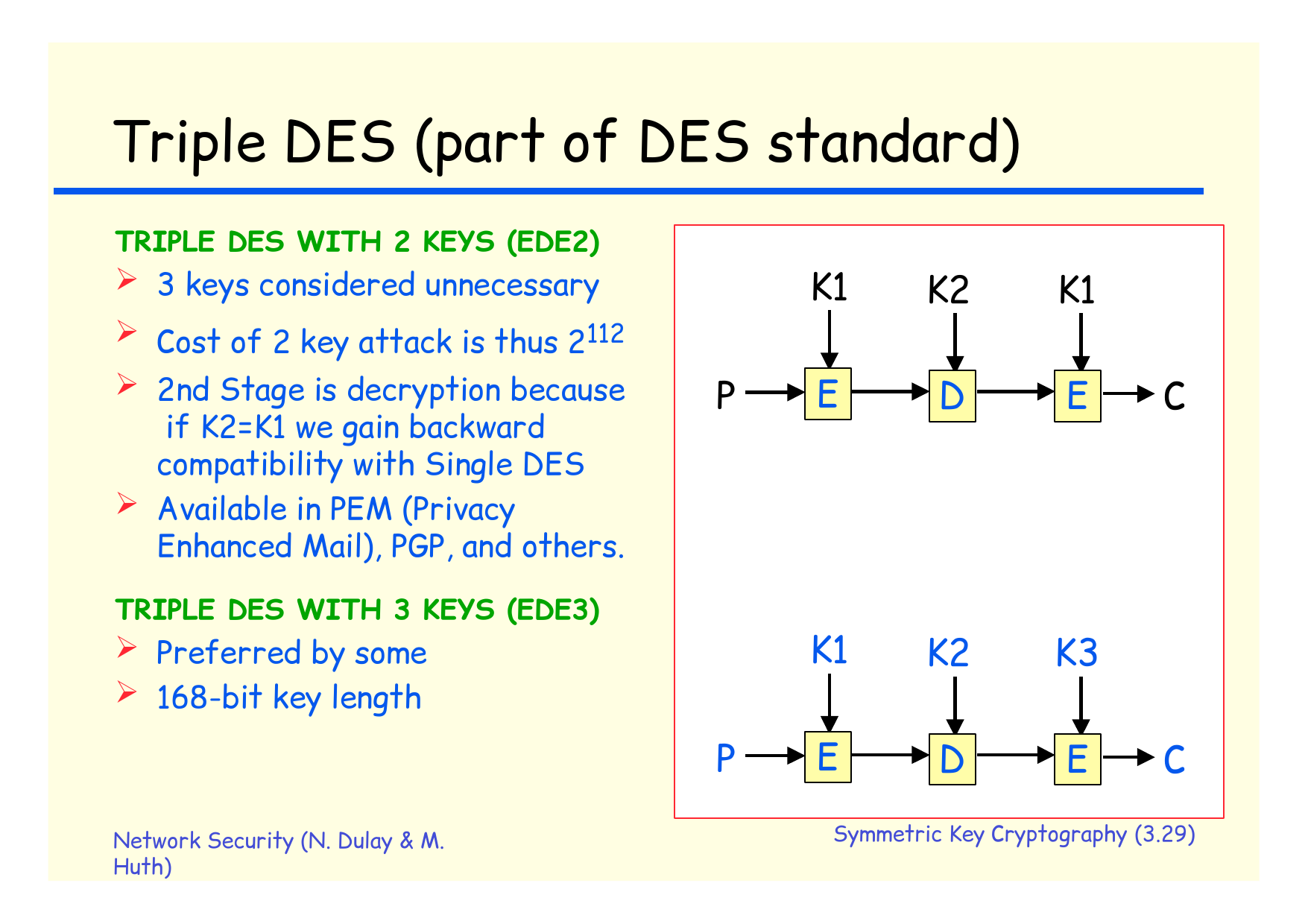

# Triple DES (part of DES standard)
TRIPLE DES WITH 2 KEYS (EDE2)
3 keys considered unnecessary
Cost of 2 key attack is thus 2112
2nd Stage is decryption because  if K2=K1 we gain backward  compatibility with Single DES
Available in PEM (Privacy  Enhanced Mail), PGP, and others.

K1
K2
K1

E

P
D
E
C

TRIPLE DES WITH 3 KEYS (EDE3)
Preferred by some
168-bit key length
K1
K2
K3

E

P
D
E
C

Symmetric Key Cryptography (3.29)
Network Security (N. Dulay & M.
Huth)